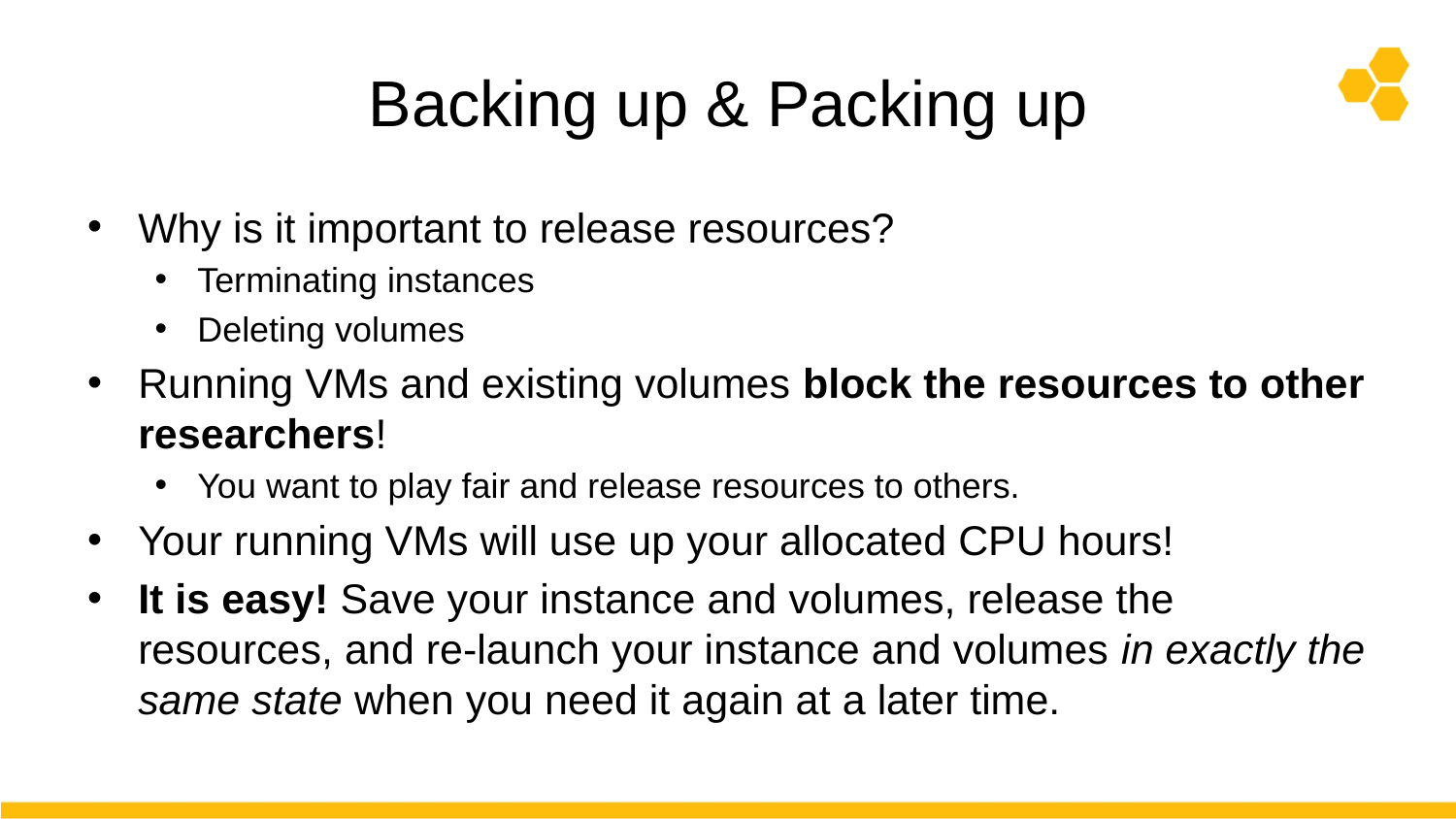

# Backing up & Packing up
Why is it important to release resources?
Terminating instances
Deleting volumes
Running VMs and existing volumes block the resources to other researchers!
You want to play fair and release resources to others.
Your running VMs will use up your allocated CPU hours!
It is easy! Save your instance and volumes, release the resources, and re-launch your instance and volumes in exactly the same state when you need it again at a later time.